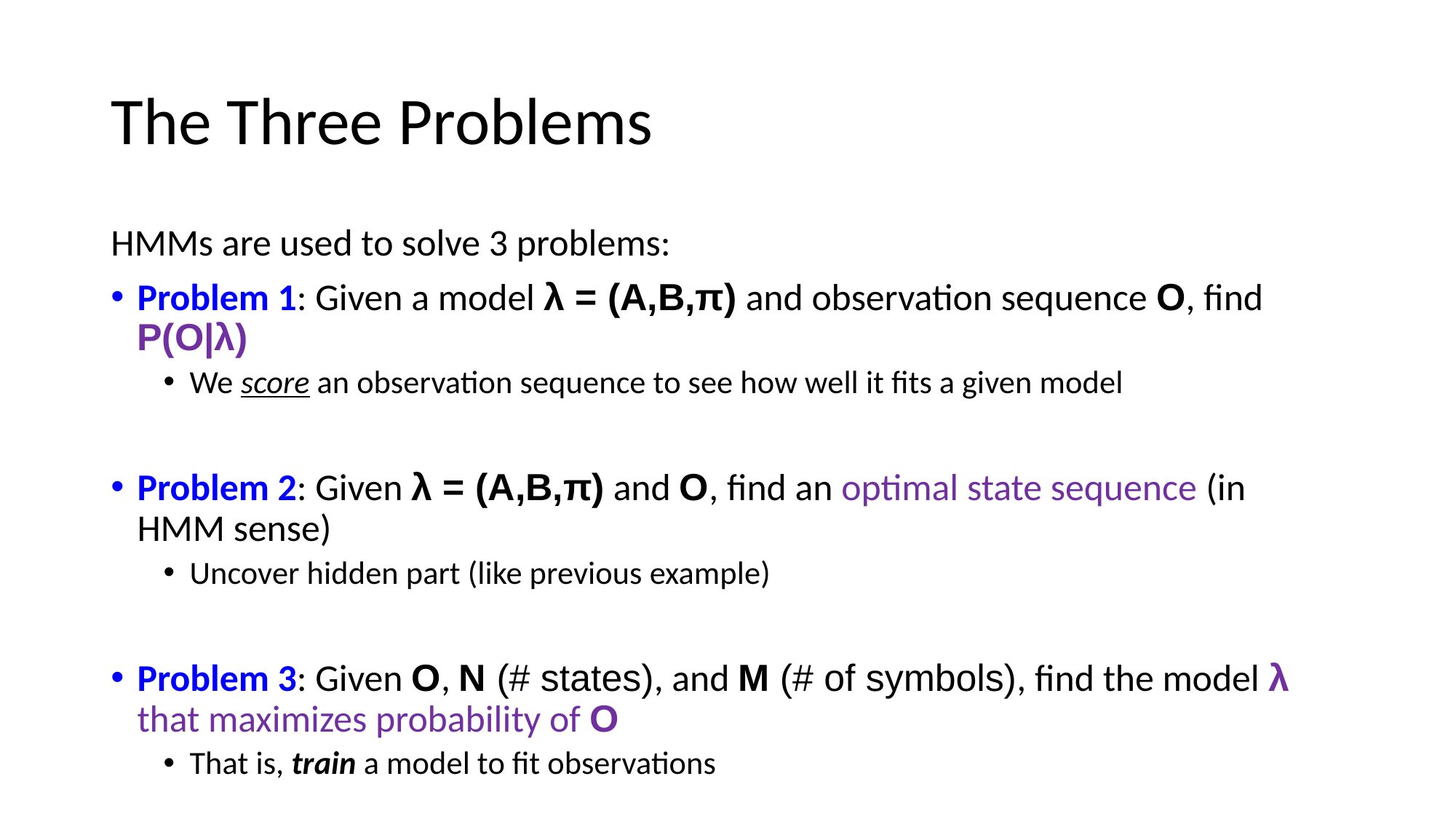

# The Three Problems
HMMs are used to solve 3 problems:
Problem 1: Given a model λ = (A,B,π) and observation sequence O, find P(O|λ)
We score an observation sequence to see how well it fits a given model

Problem 2: Given λ = (A,B,π) and O, find an optimal state sequence (in HMM sense)
Uncover hidden part (like previous example)

Problem 3: Given O, N (# states), and M (# of symbols), find the model λ that maximizes probability of O
That is, train a model to fit observations